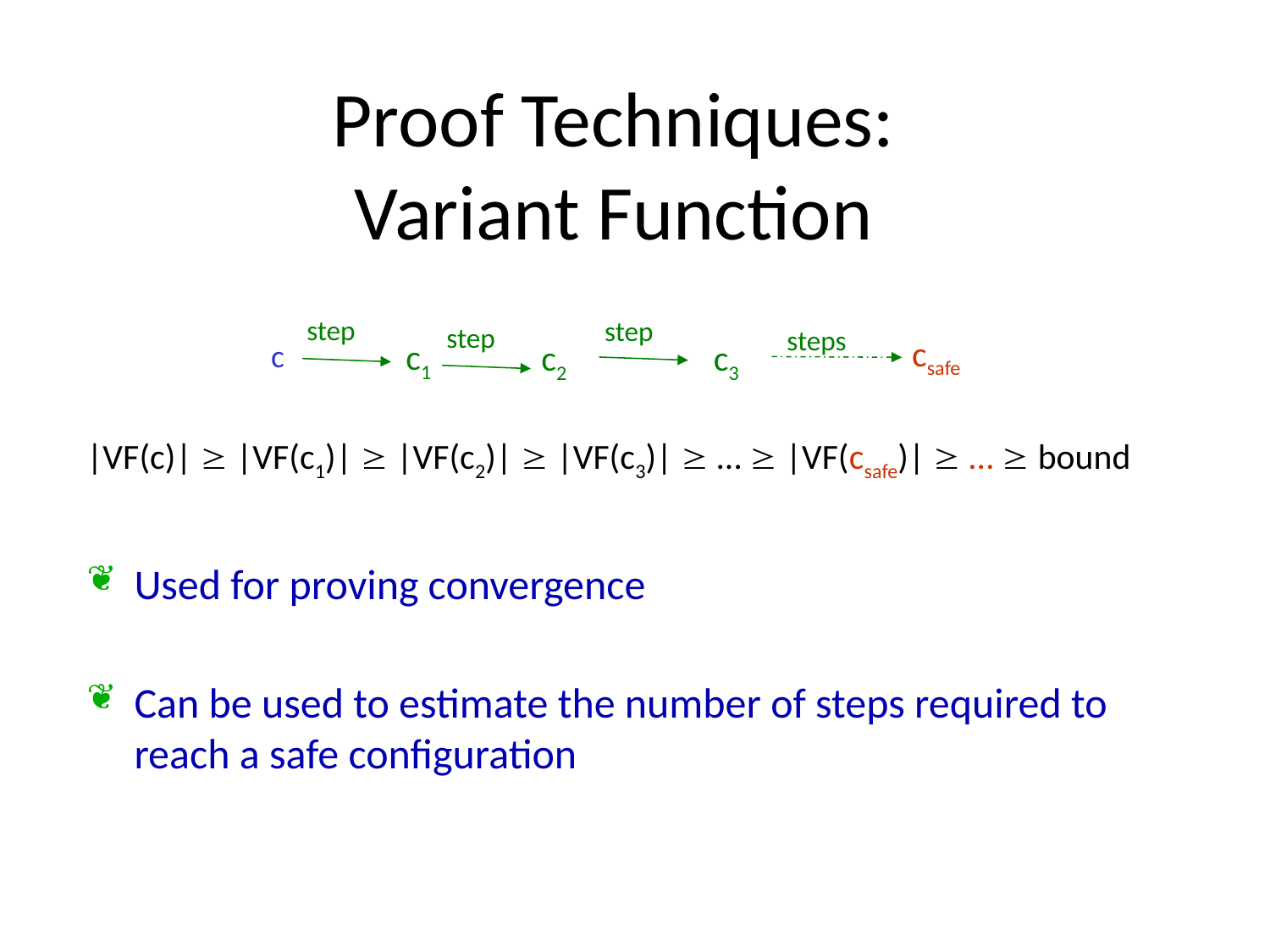

# Proof Techniques: Variant Function
step

step
step

steps
csafe
c1
c
c3
c2

|VF(c)| ≥ |VF(c1)| ≥ |VF(c2)| ≥ |VF(c3)| ≥ … ≥ |VF(csafe)| ≥ … ≥ bound
Used for proving convergence

Can be used to estimate the number of steps required to reach a safe configuration
2-3